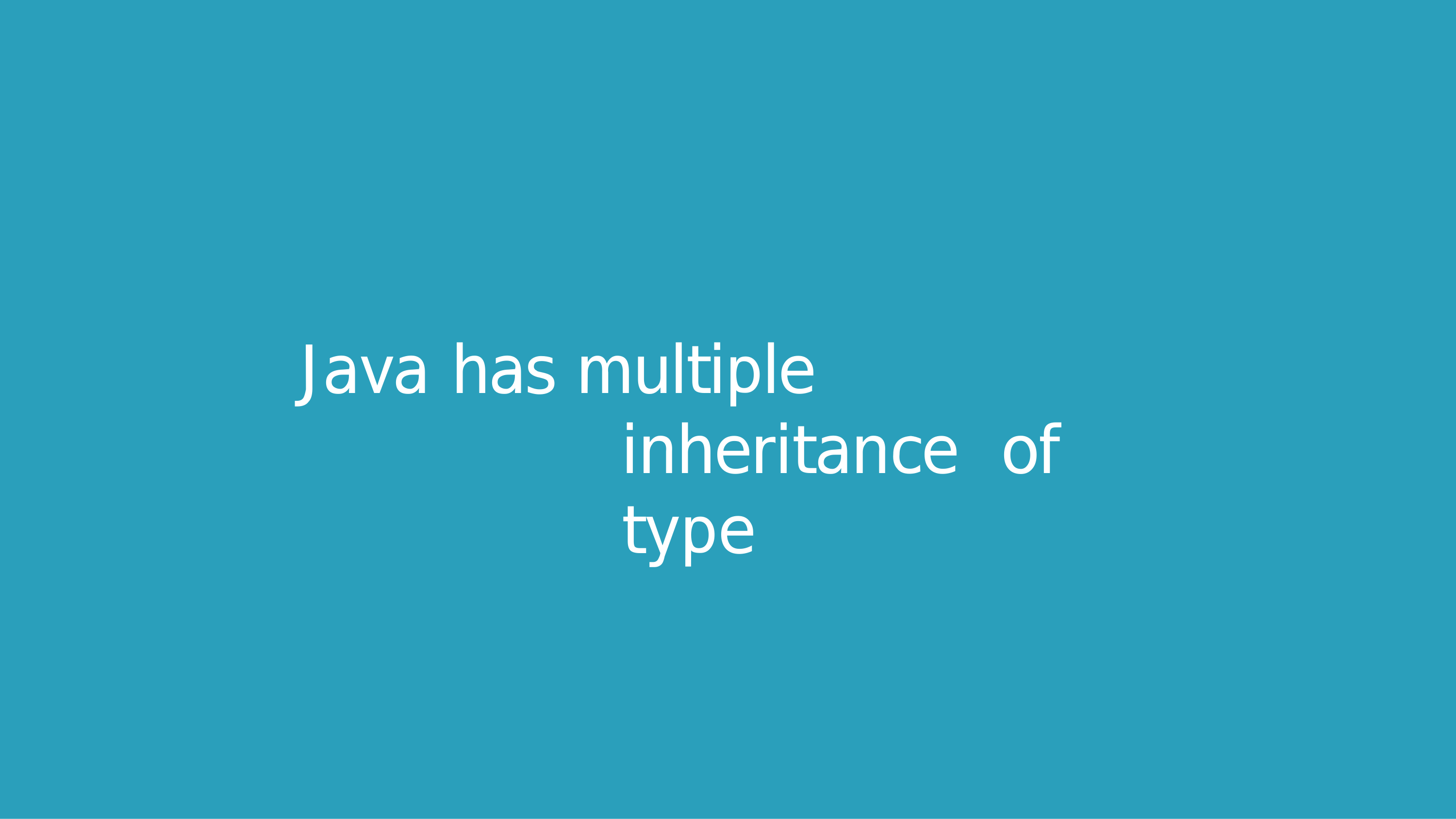

# Java has multiple inheritance  of type
15